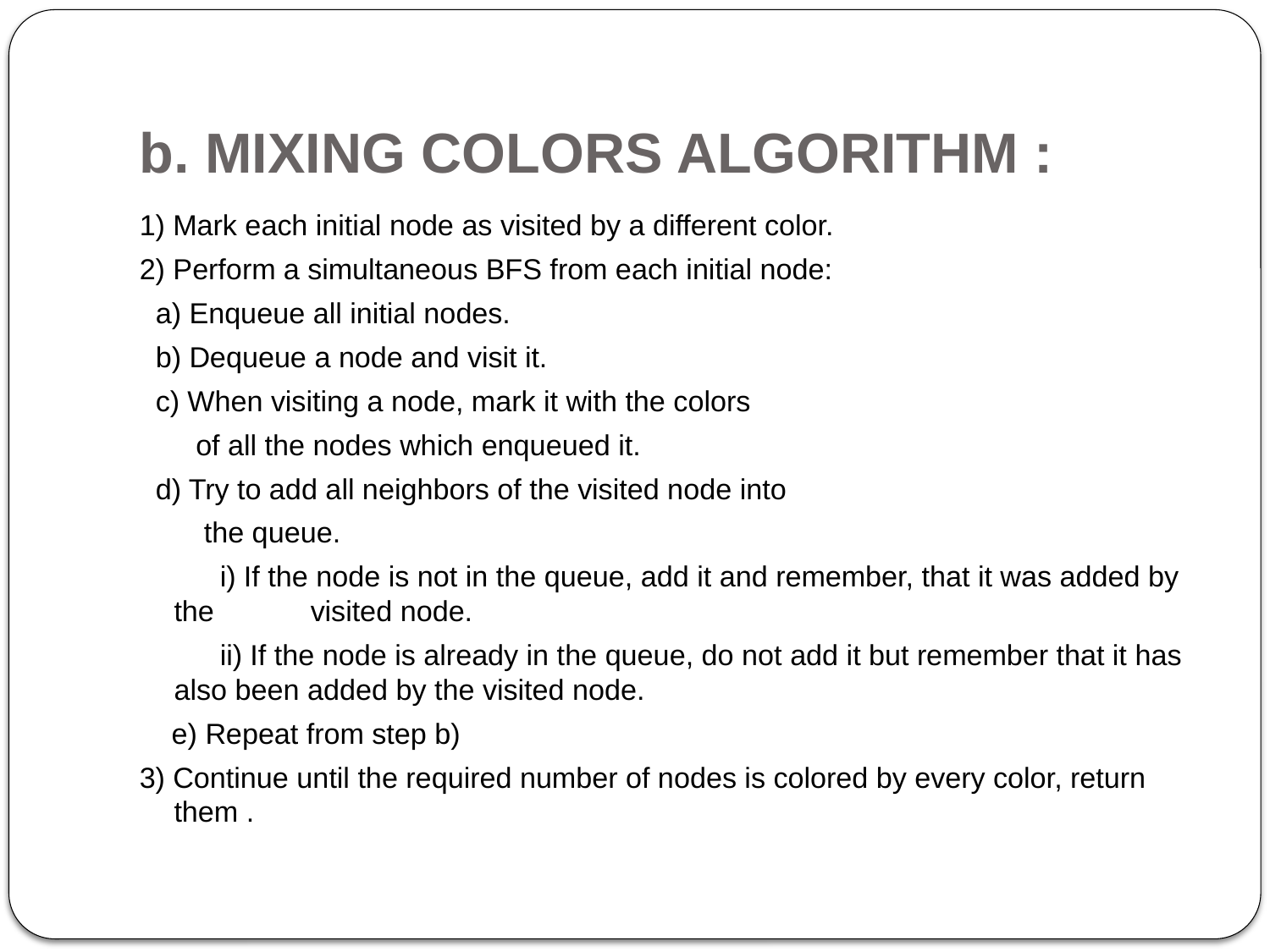

# b. MIXING COLORS ALGORITHM :
1) Mark each initial node as visited by a different color.
2) Perform a simultaneous BFS from each initial node:
  a) Enqueue all initial nodes.
  b) Dequeue a node and visit it.
  c) When visiting a node, mark it with the colors
       of all the nodes which enqueued it.
  d) Try to add all neighbors of the visited node into
        the queue.
          i) If the node is not in the queue, add it and remember, that it was added by the            visited node.
          ii) If the node is already in the queue, do not add it but remember that it has also been added by the visited node.
    e) Repeat from step b)
3) Continue until the required number of nodes is colored by every color, return them .